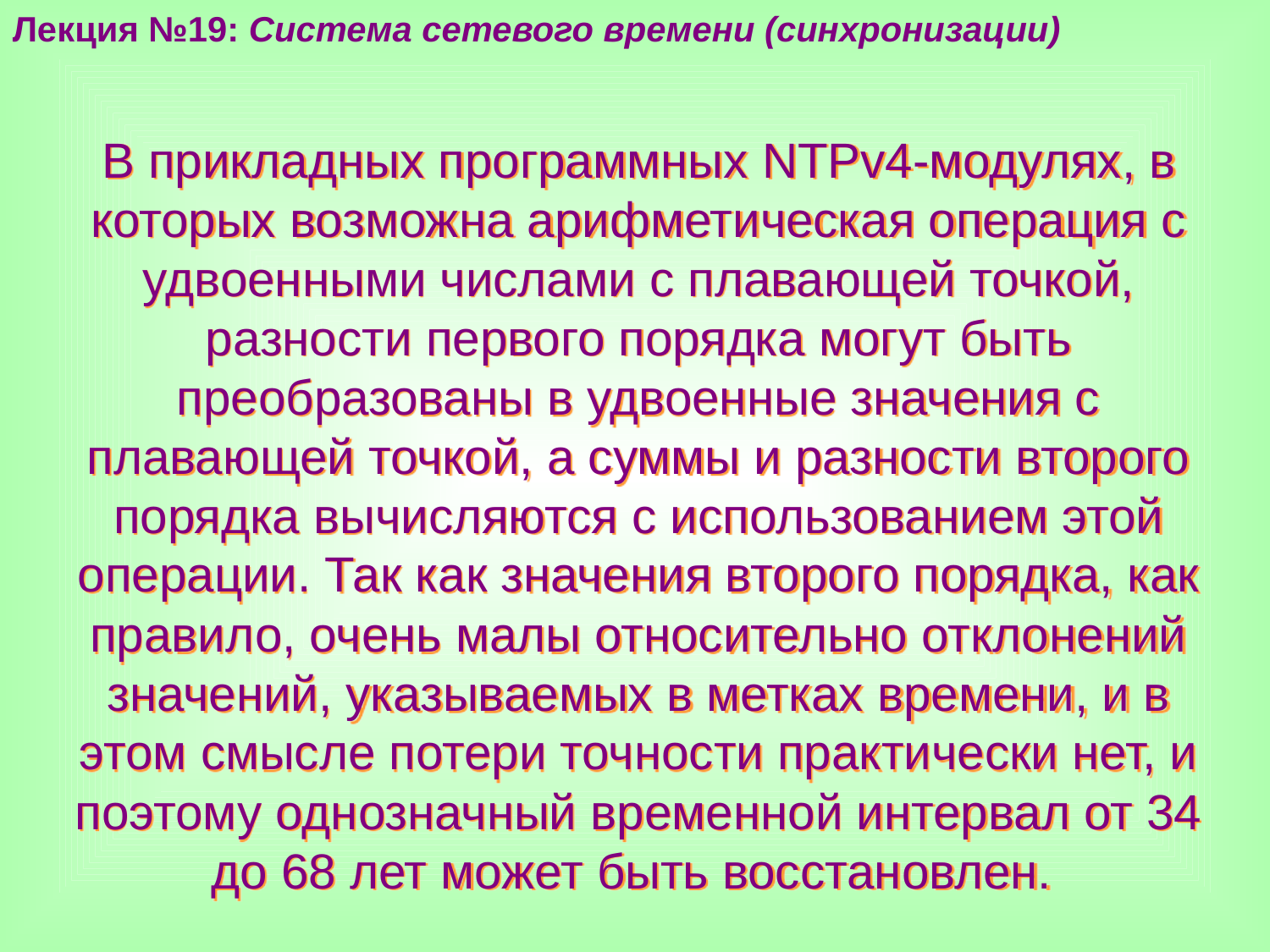

Лекция №19: Система сетевого времени (синхронизации)
В прикладных программных NTPv4-модулях, в которых возможна арифметическая операция с удвоенными числами с плавающей точкой, разности первого порядка могут быть преобразованы в удвоенные значения с плавающей точкой, а суммы и разности второго порядка вычисляются с использованием этой операции. Так как значения второго порядка, как правило, очень малы относительно отклонений значений, указываемых в метках времени, и в этом смысле потери точности практически нет, и поэтому однозначный временной интервал от 34 до 68 лет может быть восстановлен.